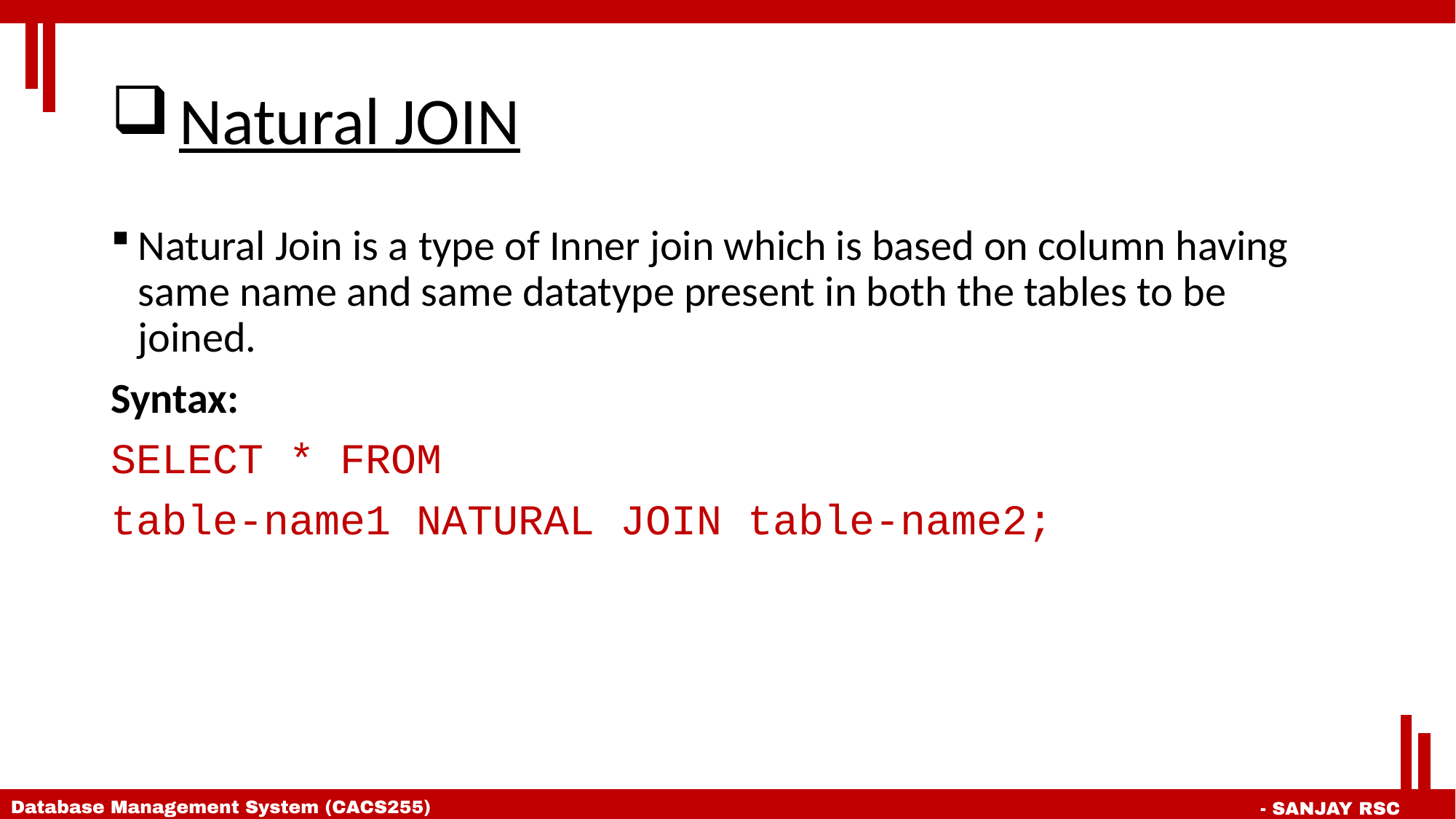

# Natural JOIN
Natural Join is a type of Inner join which is based on column having same name and same datatype present in both the tables to be joined.
Syntax:
SELECT * FROM
table-name1 NATURAL JOIN table-name2;